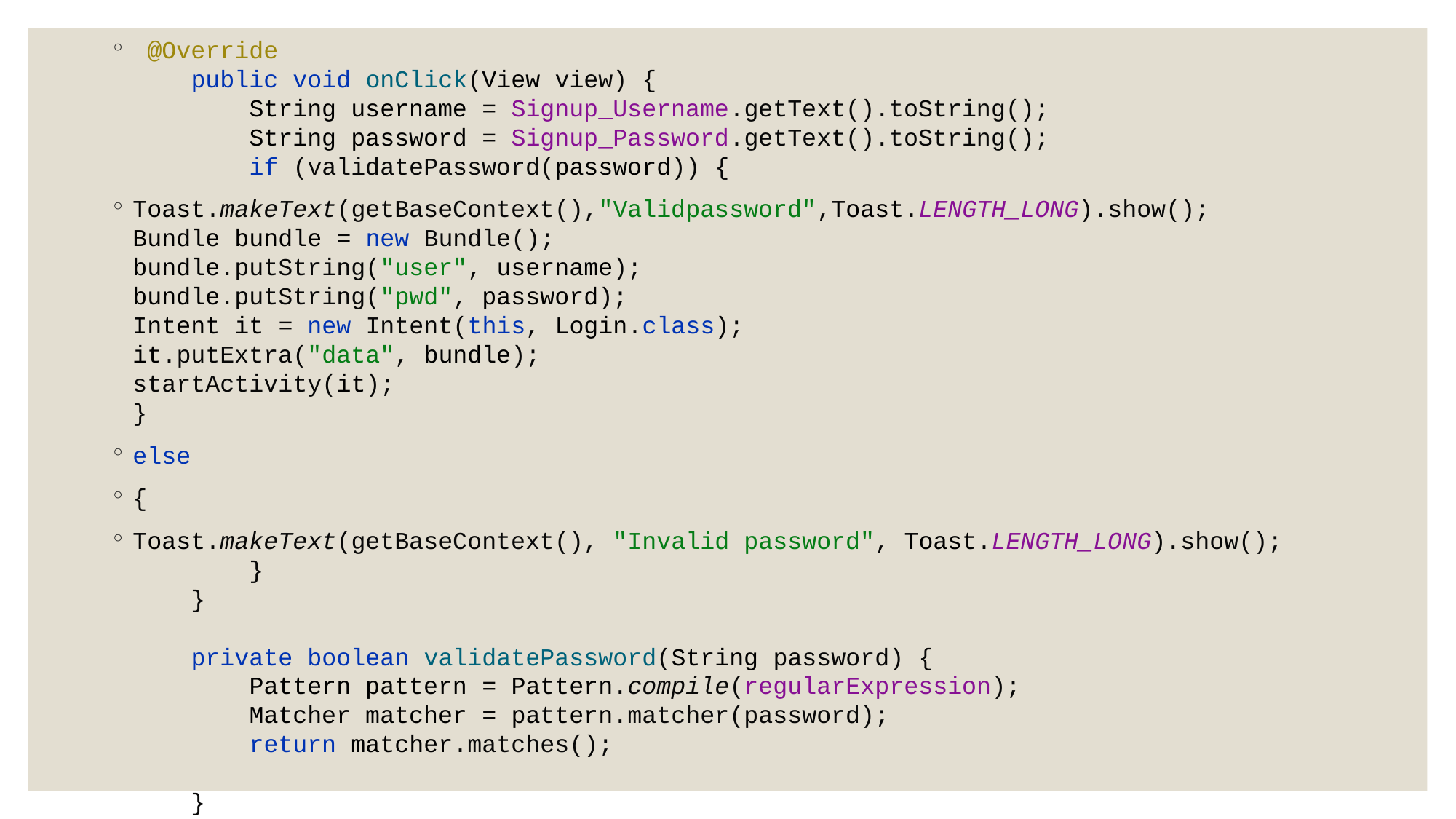

@Override
    public void onClick(View view) {
        String username = Signup_Username.getText().toString();
        String password = Signup_Password.getText().toString();
        if (validatePassword(password)) {
Toast.makeText(getBaseContext(),"Validpassword",Toast.LENGTH_LONG).show();
Bundle bundle = new Bundle();
bundle.putString("user", username);
bundle.putString("pwd", password);
Intent it = new Intent(this, Login.class);
it.putExtra("data", bundle);
startActivity(it);
}
else
{
Toast.makeText(getBaseContext(), "Invalid password", Toast.LENGTH_LONG).show();
        }
    }
    private boolean validatePassword(String password) {
        Pattern pattern = Pattern.compile(regularExpression);
        Matcher matcher = pattern.matcher(password);
        return matcher.matches();
    }
}